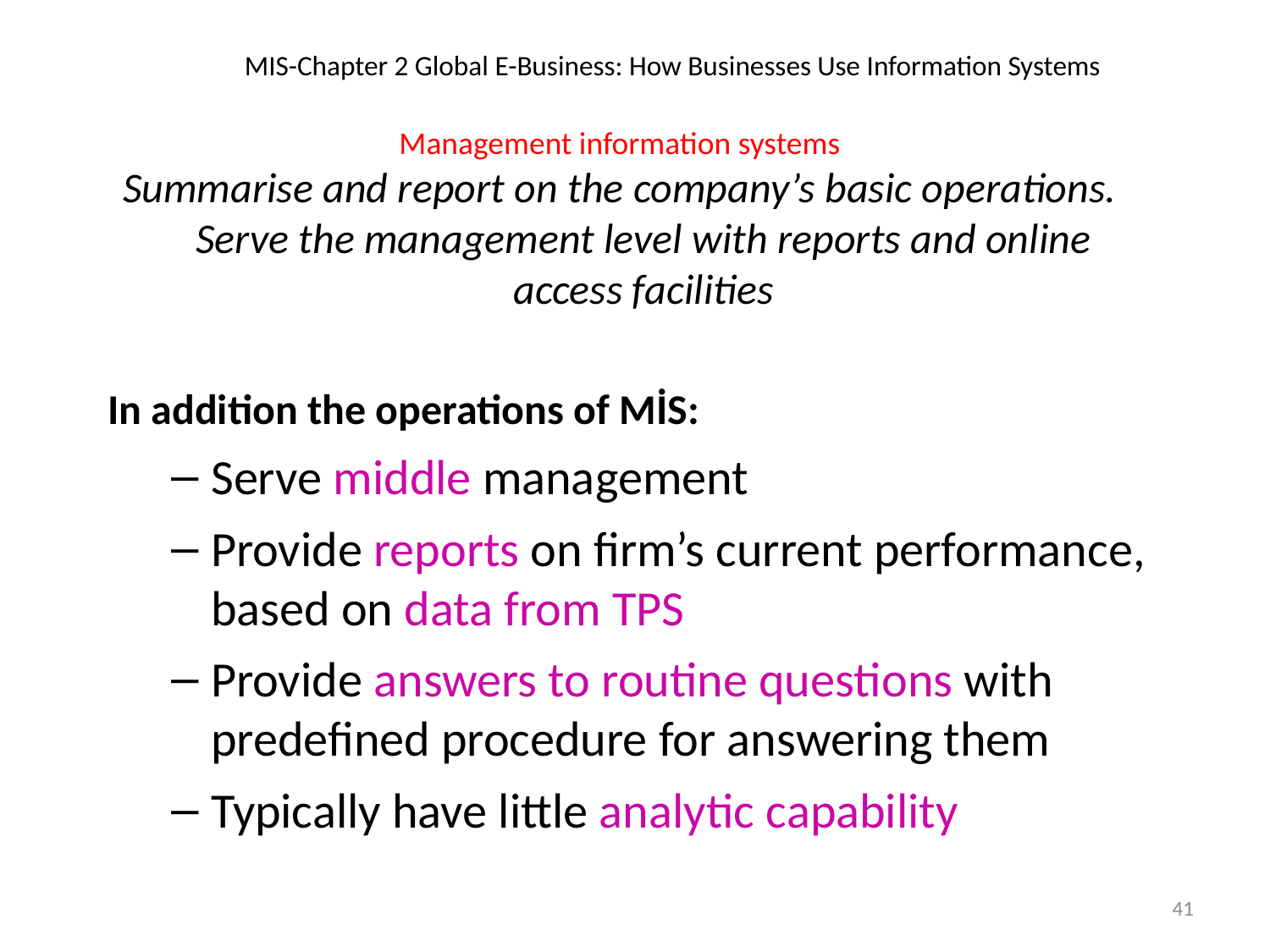

MIS-Chapter 2 Global E-Business: How Businesses Use Information Systems
Management information systems
Summarise and report on the company’s basic operations. Serve the management level with reports and online access facilities

In addition the operations of MİS:
Serve middle management
Provide reports on firm’s current performance, based on data from TPS
Provide answers to routine questions with predefined procedure for answering them
Typically have little analytic capability
41